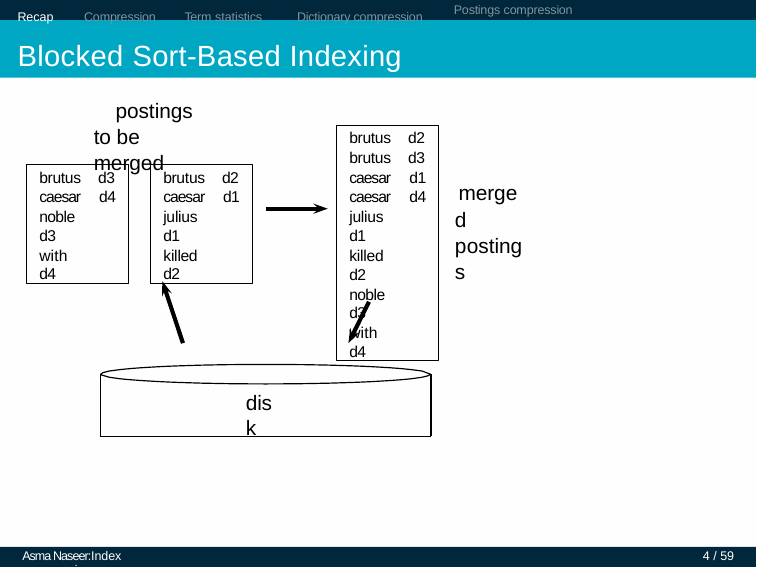

Recap	Compression	Term statistics	Dictionary compression

Blocked Sort-Based Indexing
Postings compression

postings  to be merged
brutus    d2
brutus    d3
caesar     d1
caesar     d4
julius	d1
killed	d2
noble	d3
with	d4
brutus    d3
caesar     d4
noble	d3
with	d4
brutus    d2
caesar     d1
julius	d1
killed	d2
merged  postings

disk

Asma Naseer:Index compression
4 / 59